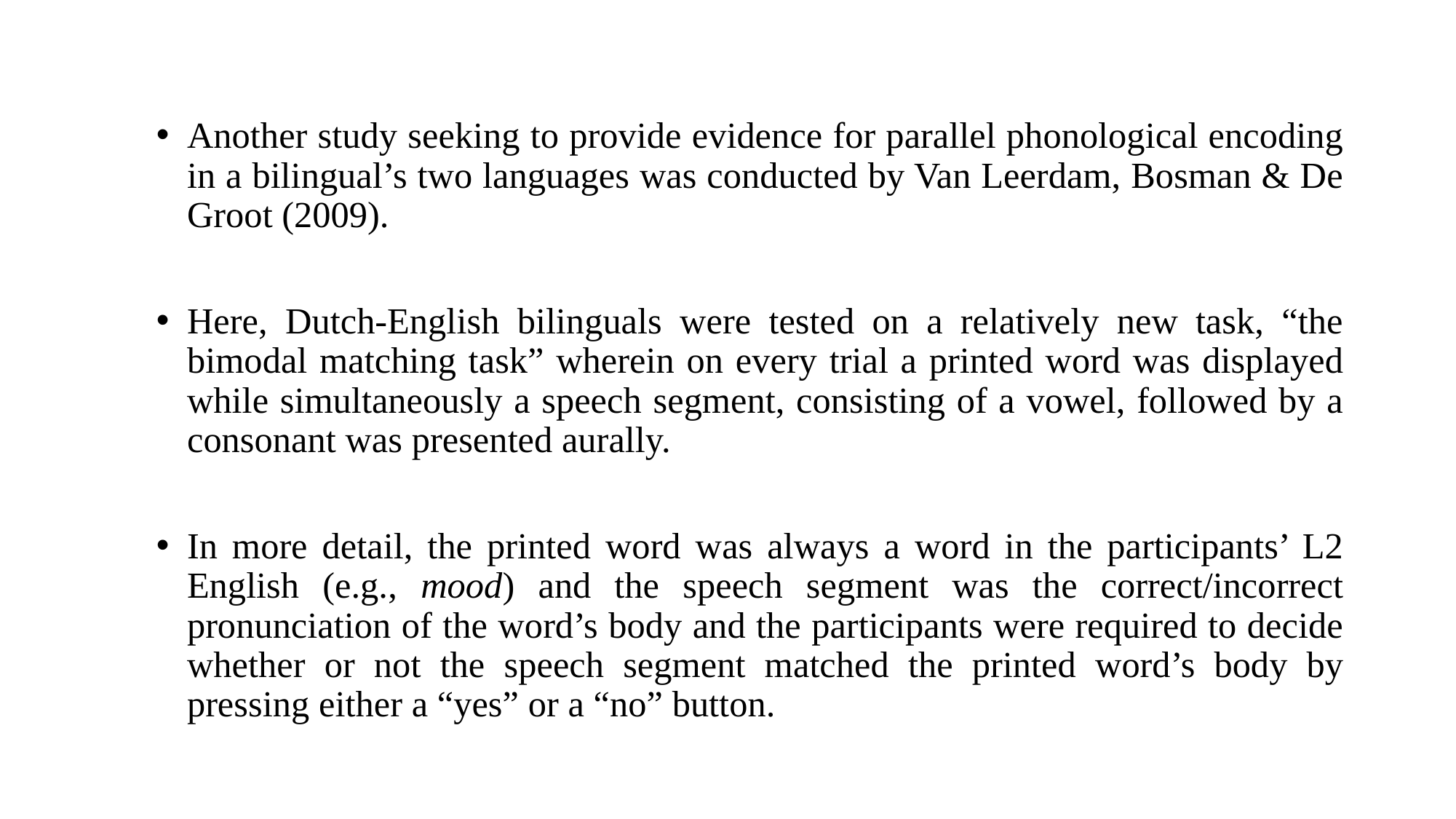

Another study seeking to provide evidence for parallel phonological encoding in a bilingual’s two languages was conducted by Van Leerdam, Bosman & De Groot (2009).

Here, Dutch-English bilinguals were tested on a relatively new task, “the bimodal matching task” wherein on every trial a printed word was displayed while simultaneously a speech segment, consisting of a vowel, followed by a consonant was presented aurally.

In more detail, the printed word was always a word in the participants’ L2 English (e.g., mood) and the speech segment was the correct/incorrect pronunciation of the word’s body and the participants were required to decide whether or not the speech segment matched the printed word’s body by pressing either a “yes” or a “no” button.